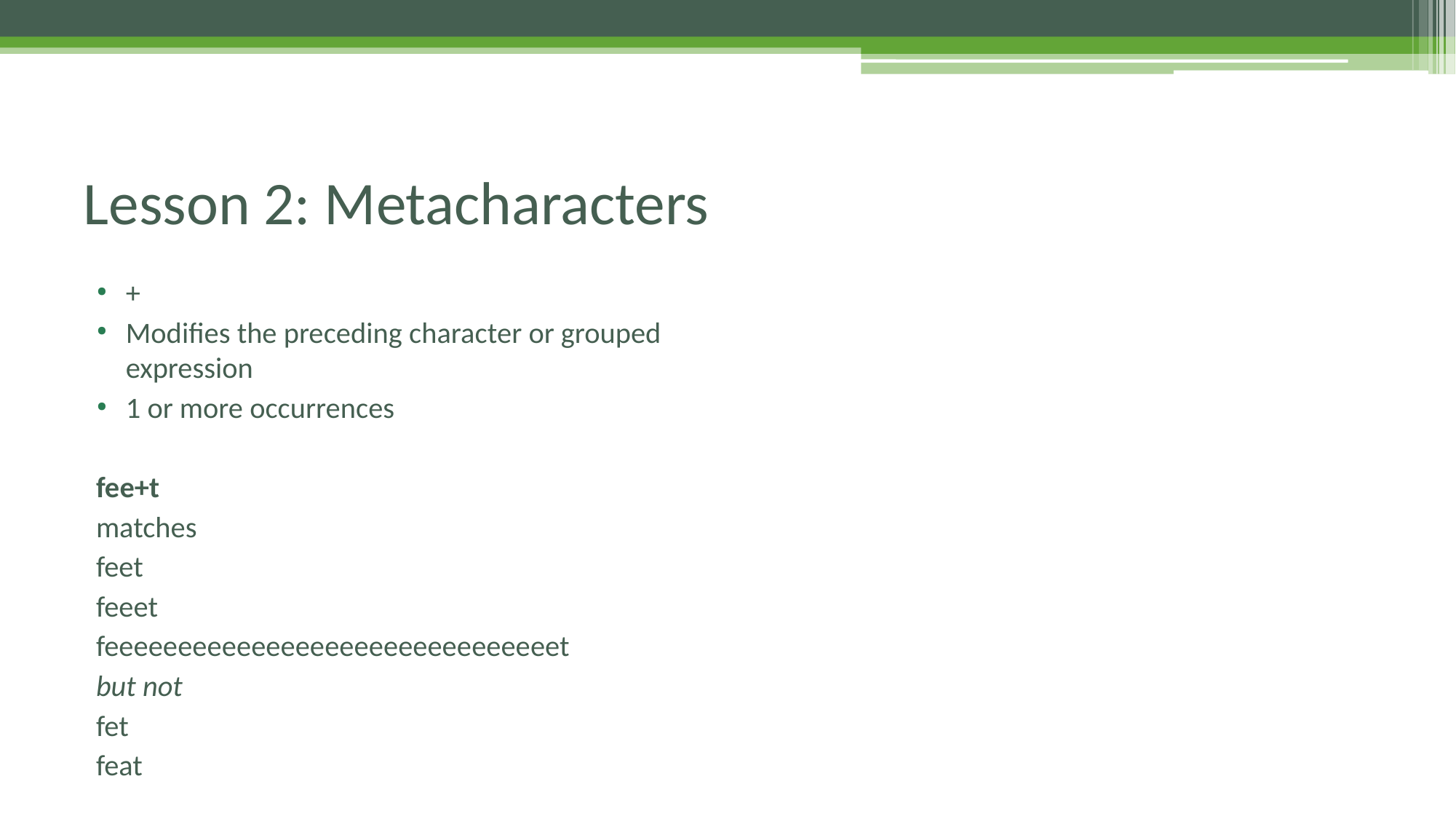

# Lesson 2: Metacharacters
+
Modifies the preceding character or grouped expression
1 or more occurrences

fee+t
matches
feet
feeet
feeeeeeeeeeeeeeeeeeeeeeeeeeeeeeet
but not
fet
feat